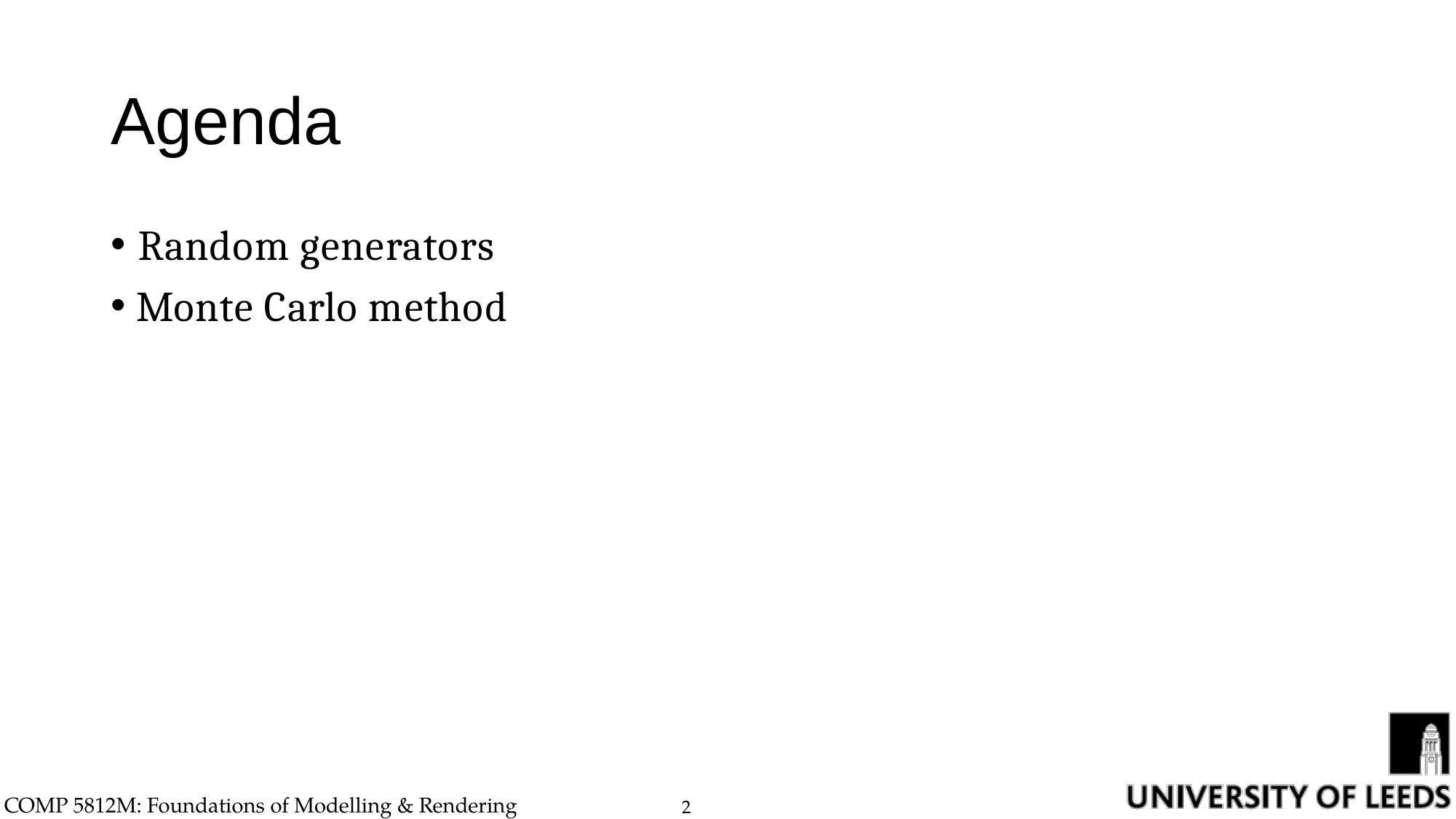

# Agenda
Random generators
Monte Carlo method